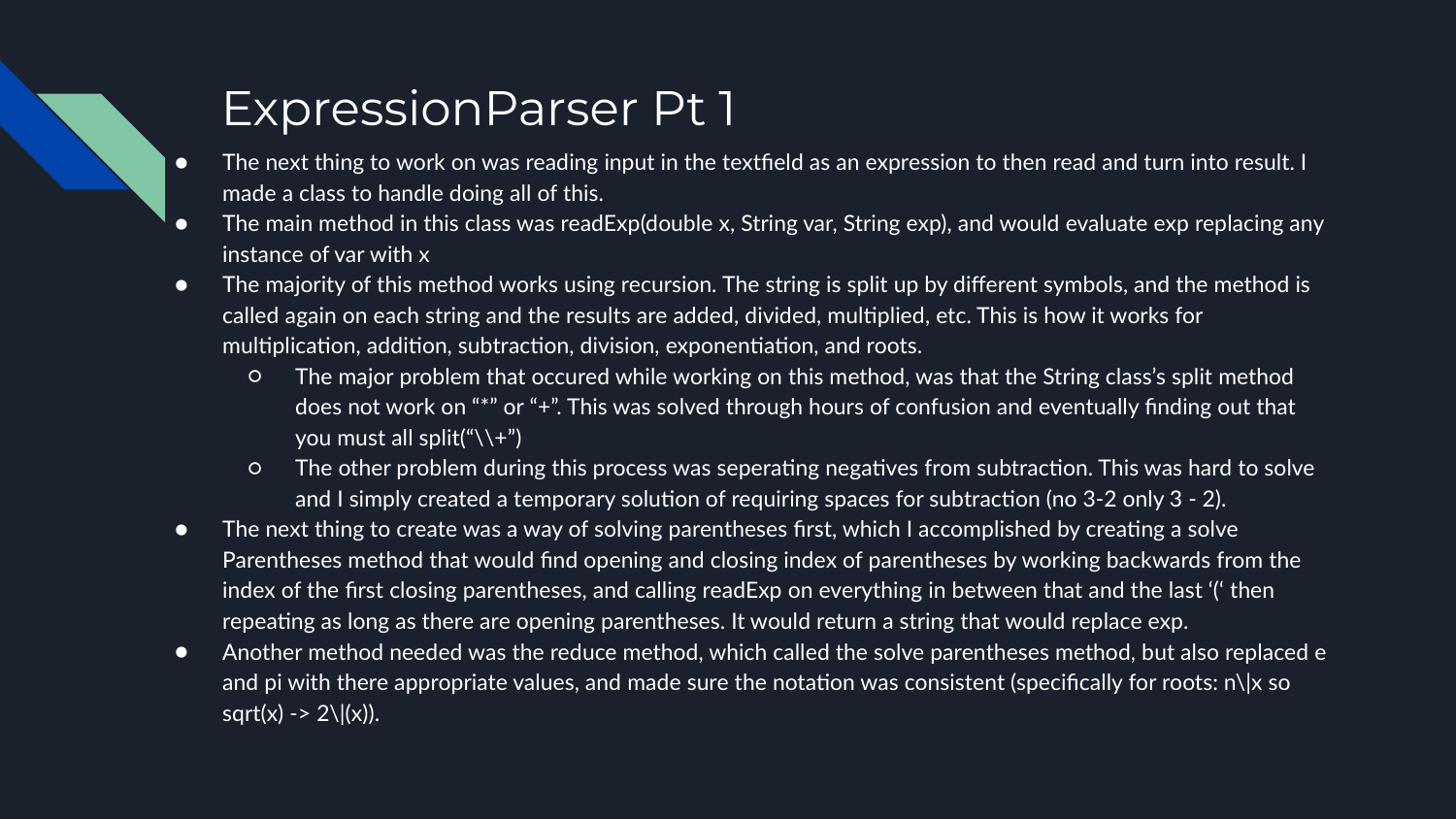

# ExpressionParser Pt 1
The next thing to work on was reading input in the textfield as an expression to then read and turn into result. I made a class to handle doing all of this.
The main method in this class was readExp(double x, String var, String exp), and would evaluate exp replacing any instance of var with x
The majority of this method works using recursion. The string is split up by different symbols, and the method is called again on each string and the results are added, divided, multiplied, etc. This is how it works for multiplication, addition, subtraction, division, exponentiation, and roots.
The major problem that occured while working on this method, was that the String class’s split method does not work on “*” or “+”. This was solved through hours of confusion and eventually finding out that you must all split(“\\+”)
The other problem during this process was seperating negatives from subtraction. This was hard to solve and I simply created a temporary solution of requiring spaces for subtraction (no 3-2 only 3 - 2).
The next thing to create was a way of solving parentheses first, which I accomplished by creating a solve Parentheses method that would find opening and closing index of parentheses by working backwards from the index of the first closing parentheses, and calling readExp on everything in between that and the last ‘(‘ then repeating as long as there are opening parentheses. It would return a string that would replace exp.
Another method needed was the reduce method, which called the solve parentheses method, but also replaced e and pi with there appropriate values, and made sure the notation was consistent (specifically for roots: n\|x so sqrt(x) -> 2\|(x)).